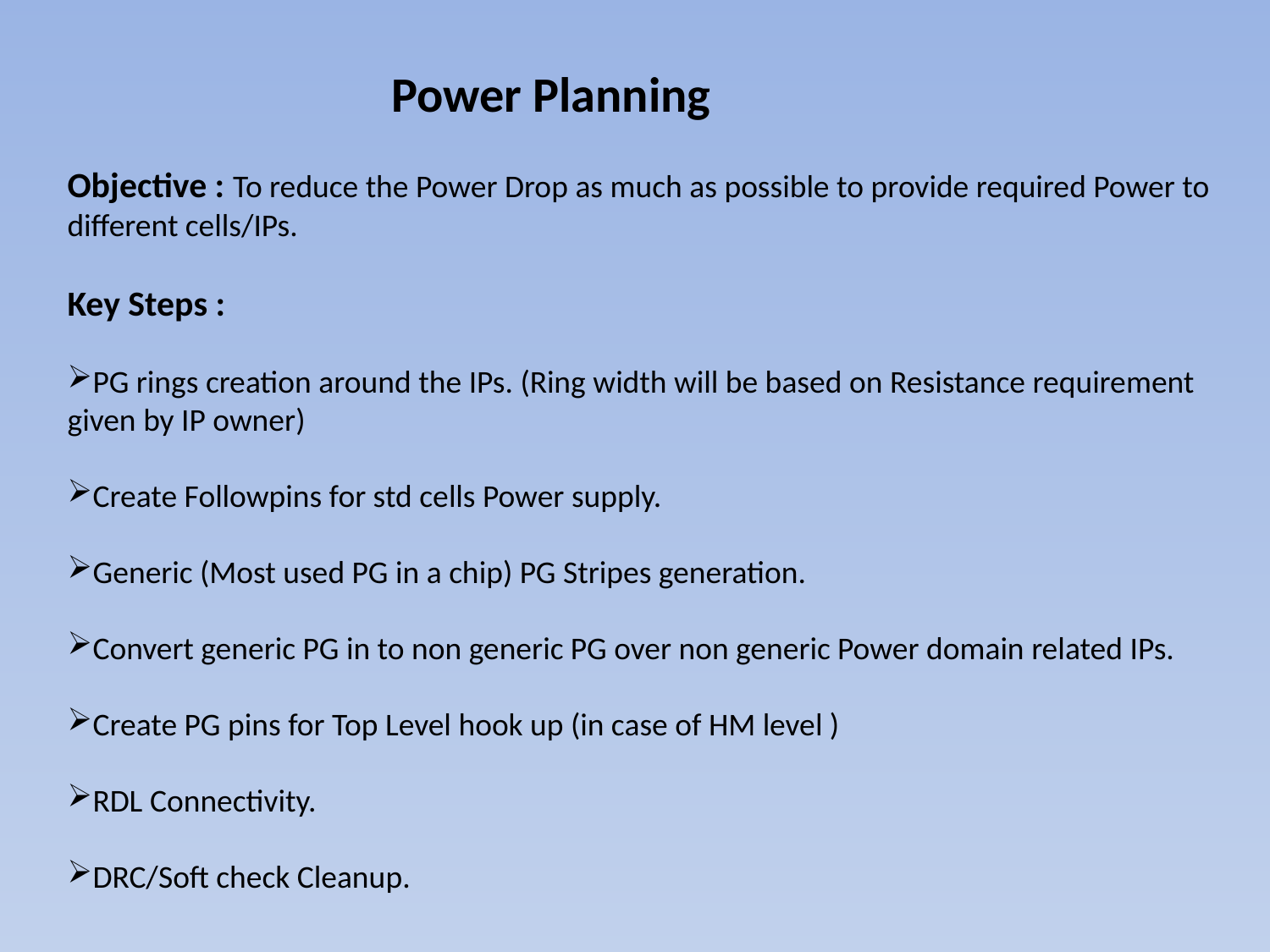

Power Planning
Objective : To reduce the Power Drop as much as possible to provide required Power to different cells/IPs.

Key Steps :

PG rings creation around the IPs. (Ring width will be based on Resistance requirement given by IP owner)

Create Followpins for std cells Power supply.

Generic (Most used PG in a chip) PG Stripes generation.

Convert generic PG in to non generic PG over non generic Power domain related IPs.

Create PG pins for Top Level hook up (in case of HM level )

RDL Connectivity.

DRC/Soft check Cleanup.